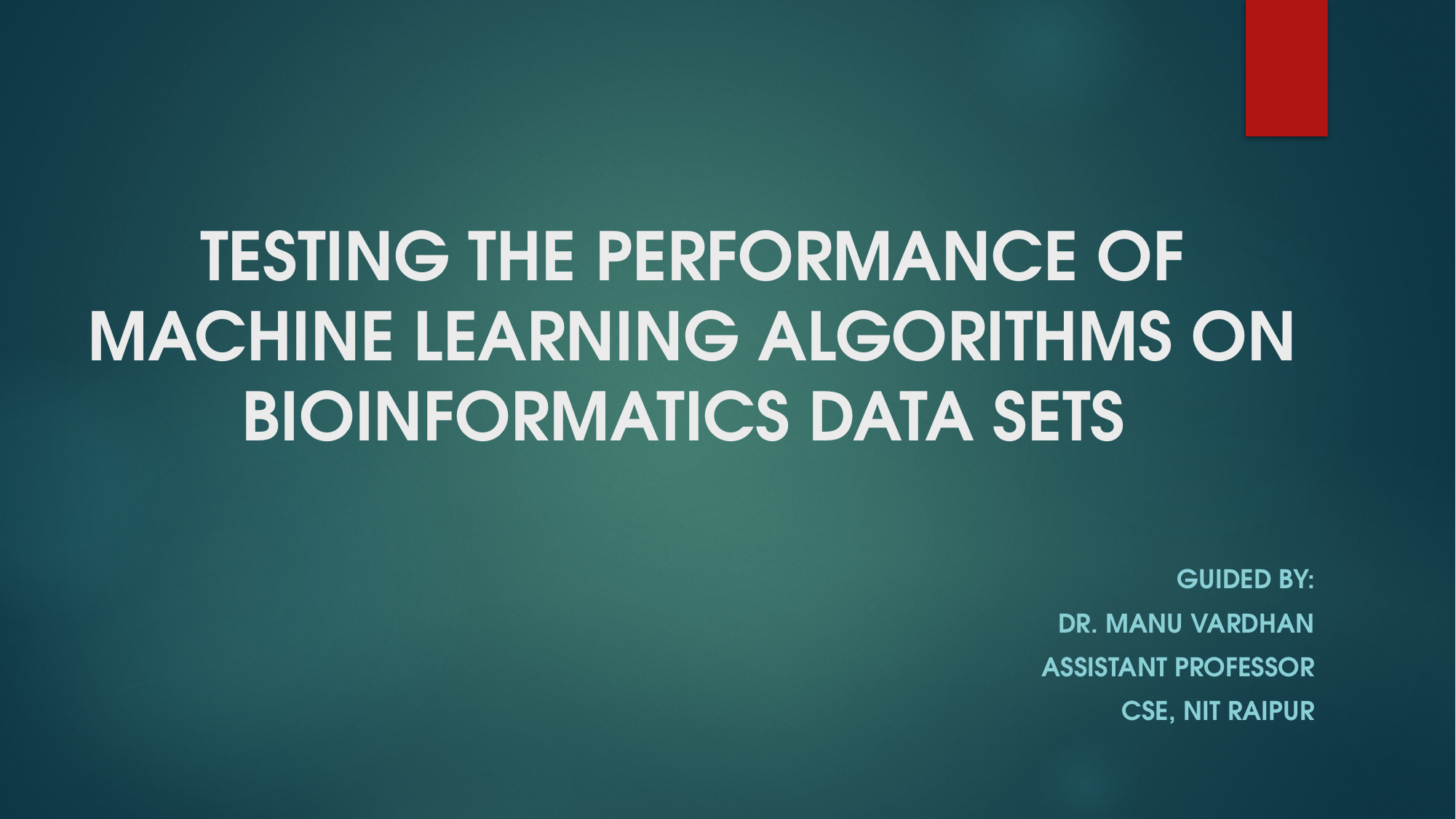

# Testing the performance of machine learning algorithms on bioinformatics data sets
Guided By:
Dr. Manu Vardhan
Assistant Professor
CSE, NIT Raipur